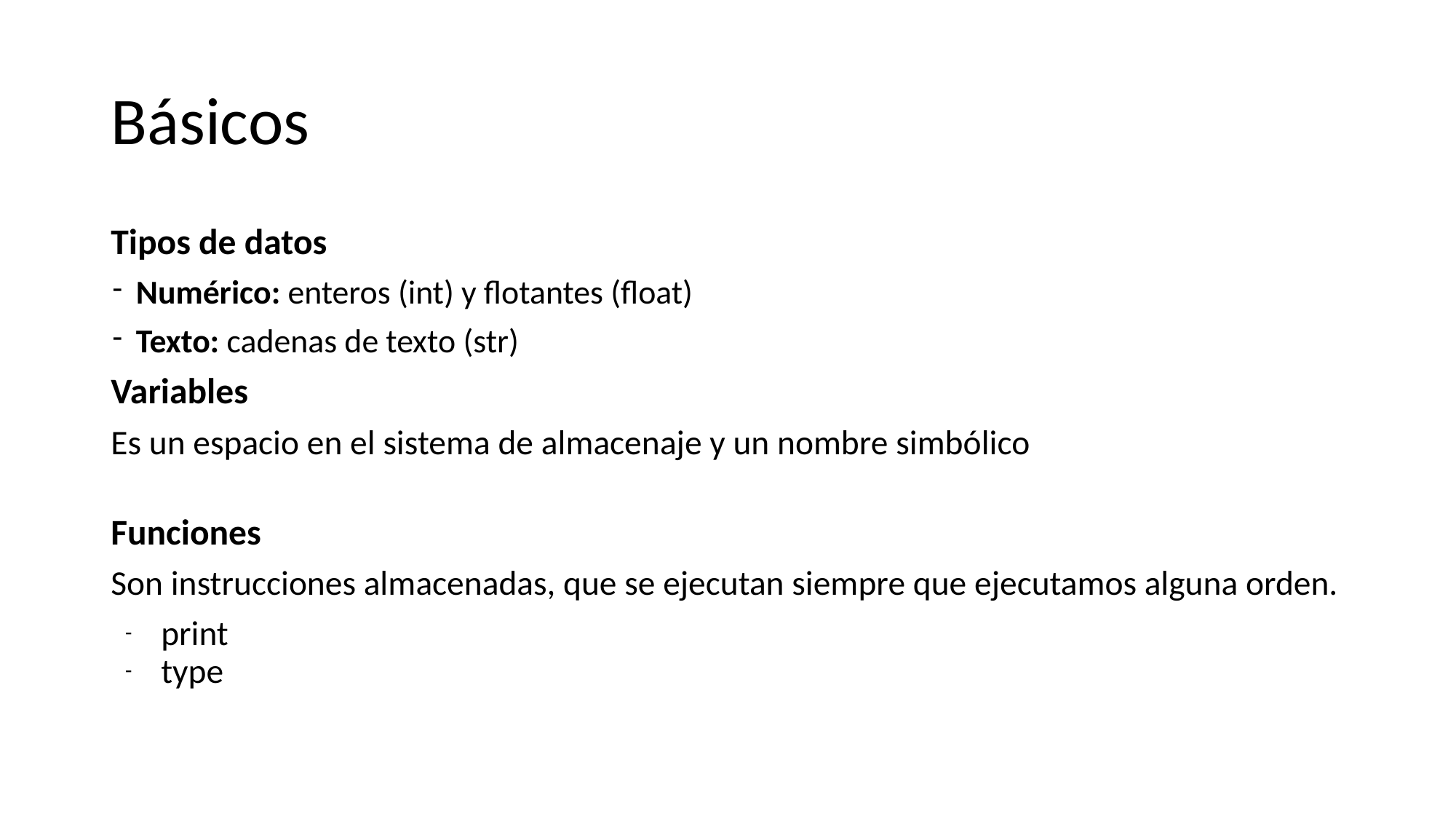

# Básicos
Tipos de datos
Numérico: enteros (int) y flotantes (float)
Texto: cadenas de texto (str)
Variables
Es un espacio en el sistema de almacenaje y un nombre simbólico

Funciones
Son instrucciones almacenadas, que se ejecutan siempre que ejecutamos alguna orden.
print
type